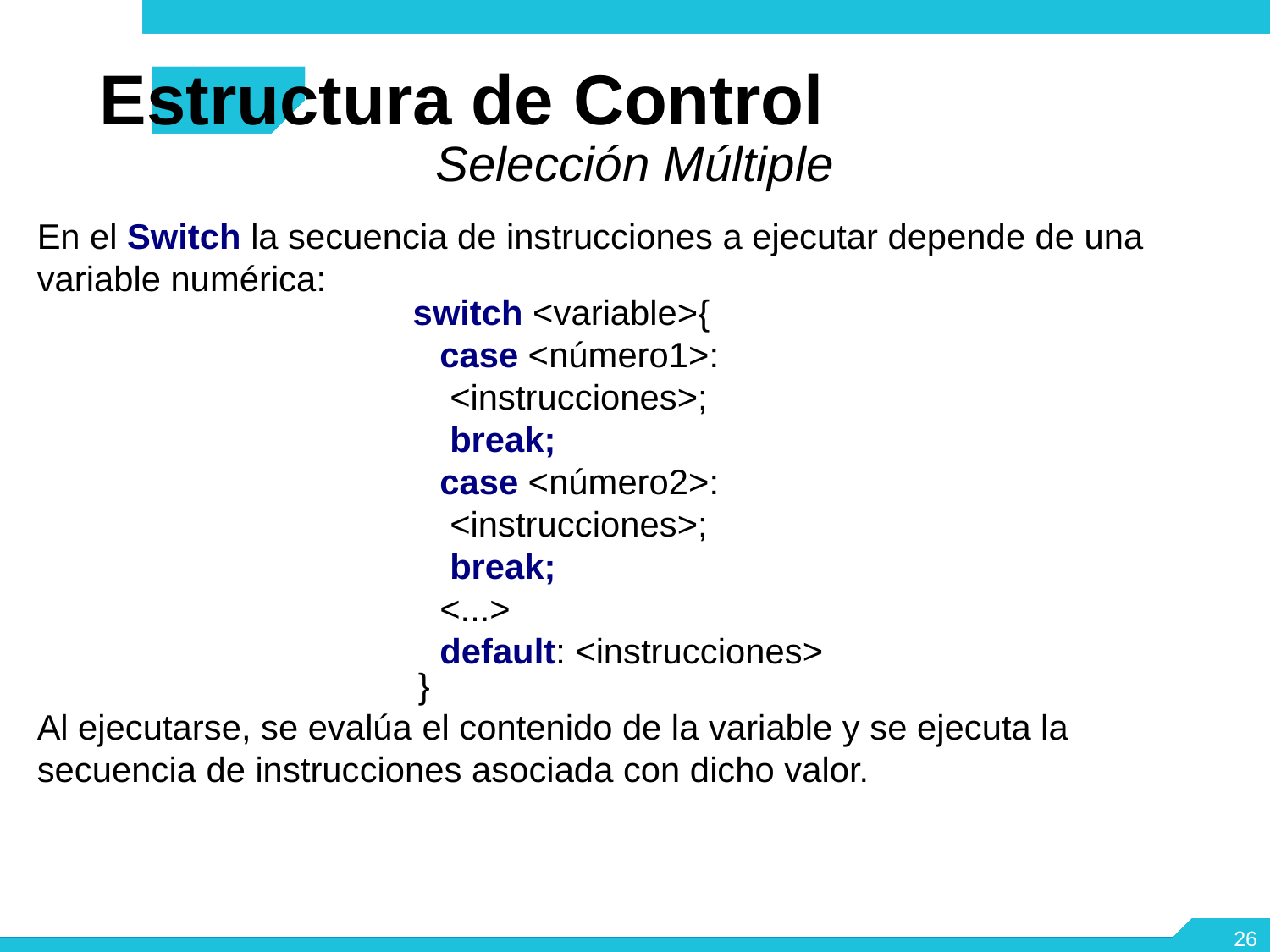

Estructura de Control
Selección Múltiple
En el Switch la secuencia de instrucciones a ejecutar depende de una variable numérica:
      switch <variable>{
            case <número1>:
<instrucciones>;
break;
            case <número2>:
<instrucciones>;
break;
            <...>
            default: <instrucciones>
}
Al ejecutarse, se evalúa el contenido de la variable y se ejecuta la secuencia de instrucciones asociada con dicho valor.
26